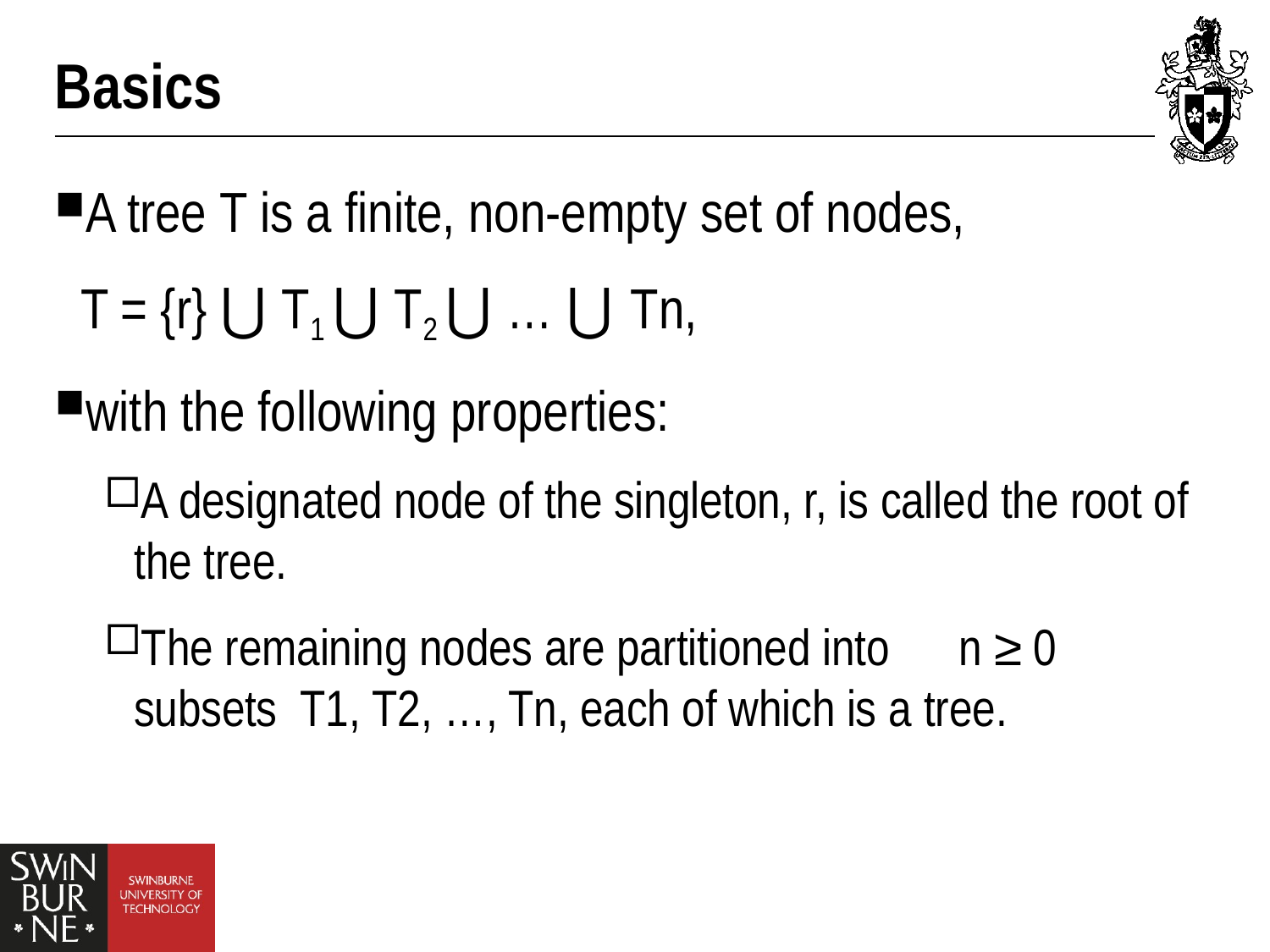

# Basics
A tree T is a finite, non-empty set of nodes,  T = {r} ⋃ T1 ⋃ T2 ⋃ … ⋃ Tn,
with the following properties:
A designated node of the singleton, r, is called the root of  the tree.
The remaining nodes are partitioned into      n ≥ 0 subsets  T1, T2, …, Tn, each of which is a tree.